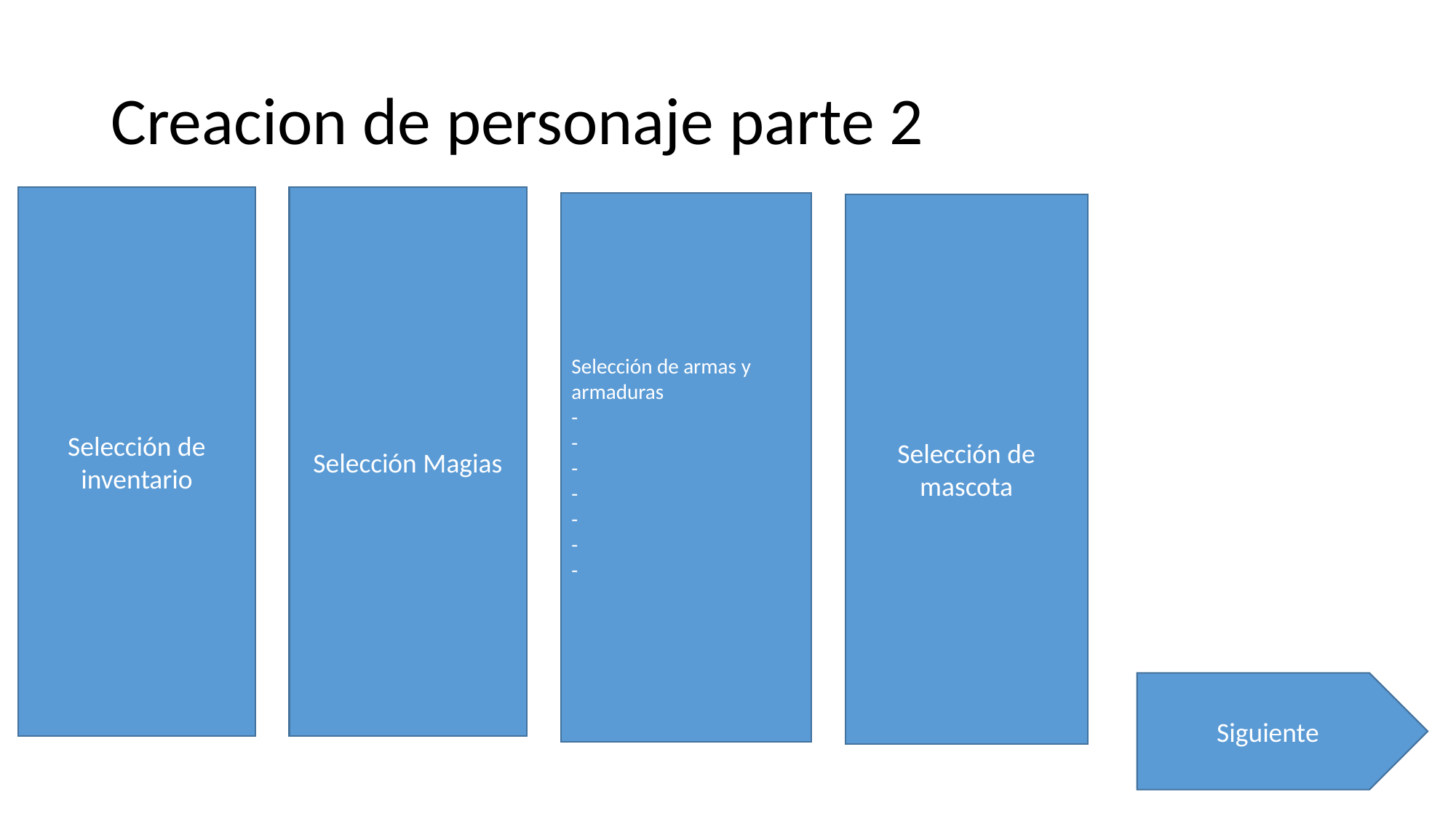

# Creacion de personaje parte 2
Selección de inventario
Selección Magias
Selección de armas y armaduras
-
-
-
-
-
-
-
Selección de mascota
Siguiente